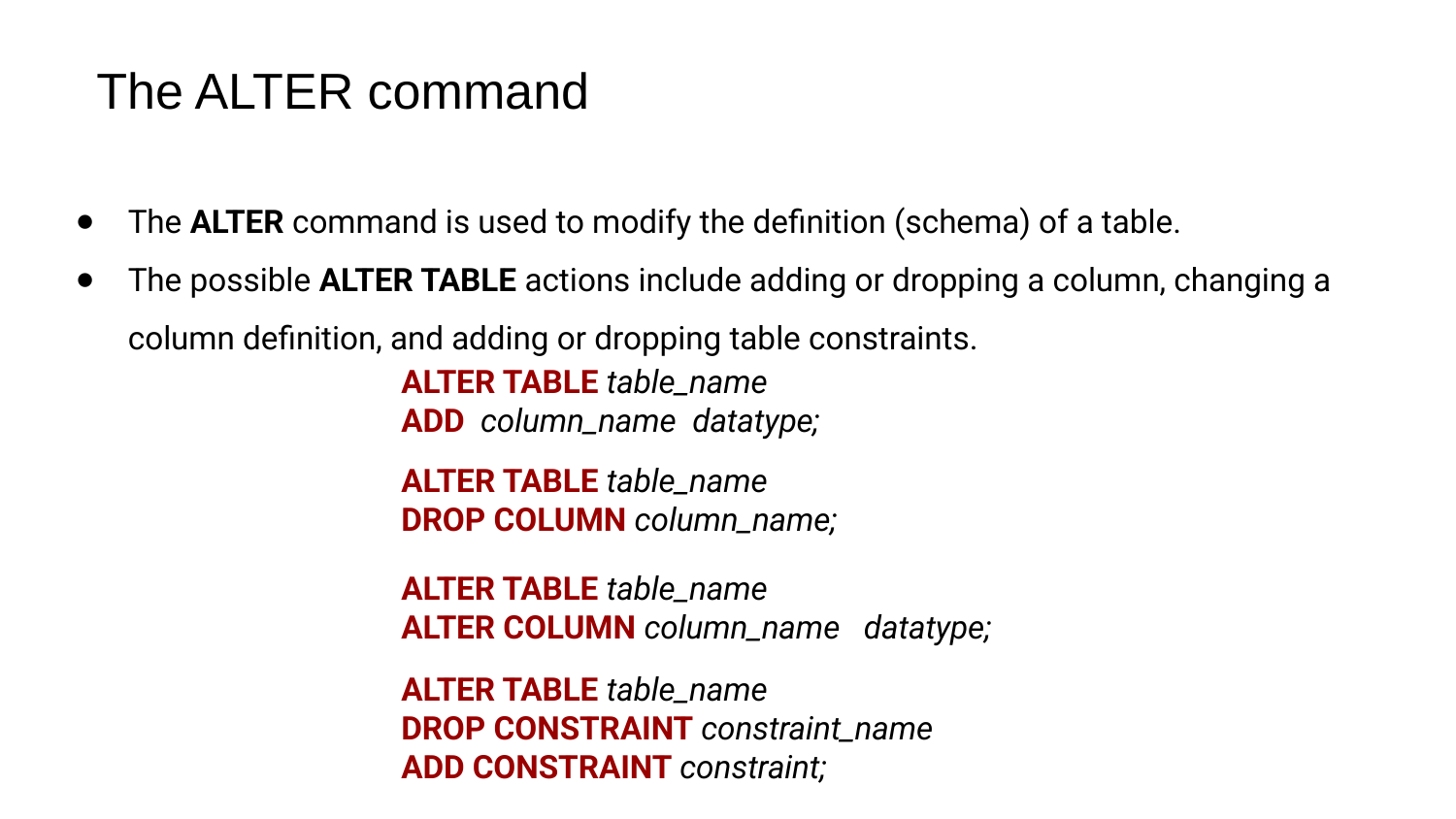

# The ALTER command
The ALTER command is used to modify the definition (schema) of a table.
The possible ALTER TABLE actions include adding or dropping a column, changing a column definition, and adding or dropping table constraints.
ALTER TABLE table_name
ADD  column_name 	datatype;
ALTER TABLE table_name
DROP COLUMN column_name;
ALTER TABLE table_name
ALTER COLUMN column_name   datatype;
ALTER TABLE table_name
DROP CONSTRAINT constraint_name
ADD CONSTRAINT constraint;